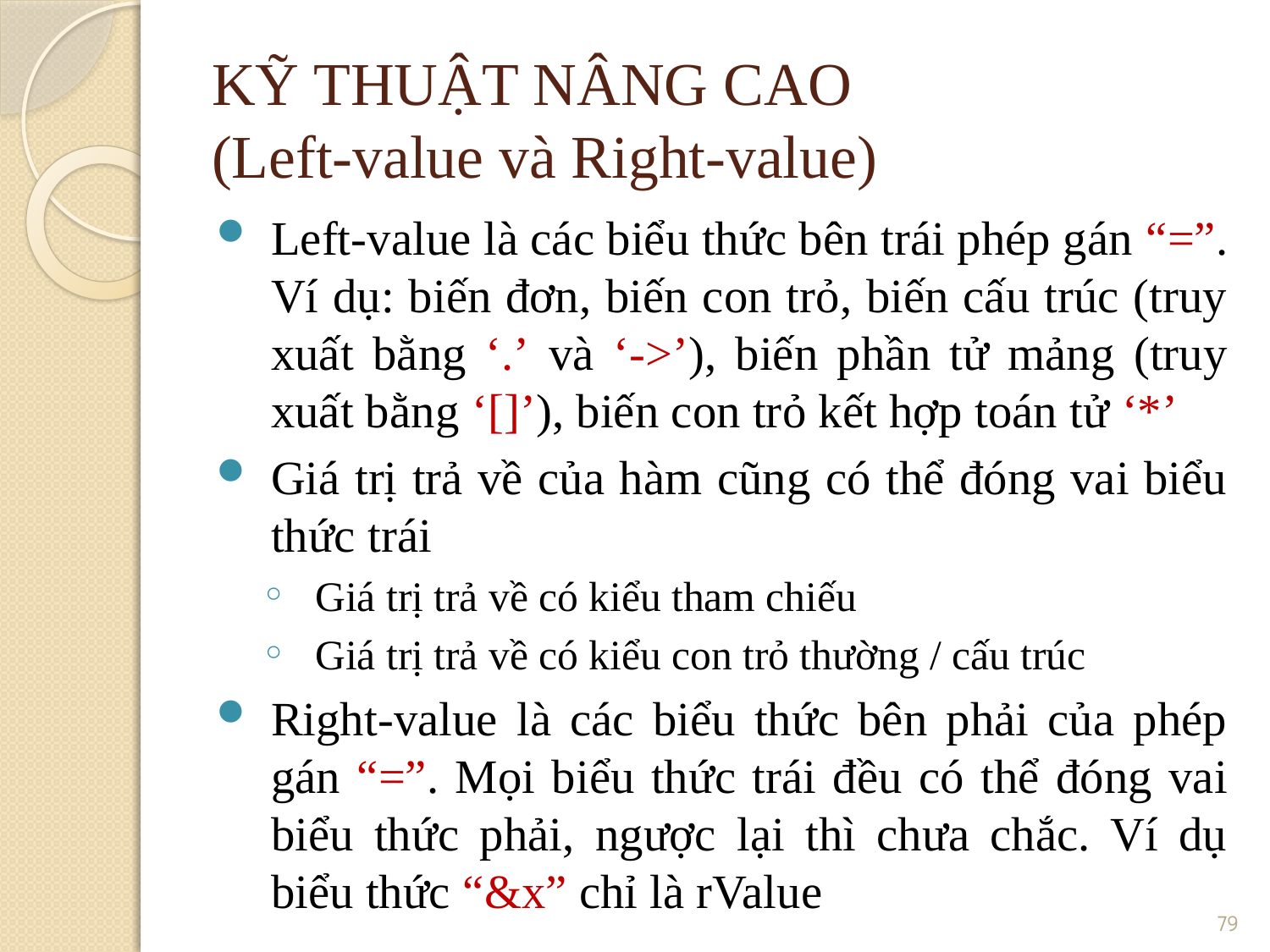

KỸ THUẬT NÂNG CAO
(Left-value và Right-value)
Left-value là các biểu thức bên trái phép gán “=”. Ví dụ: biến đơn, biến con trỏ, biến cấu trúc (truy xuất bằng ‘.’ và ‘->’), biến phần tử mảng (truy xuất bằng ‘[]’), biến con trỏ kết hợp toán tử ‘*’
Giá trị trả về của hàm cũng có thể đóng vai biểu thức trái
Giá trị trả về có kiểu tham chiếu
Giá trị trả về có kiểu con trỏ thường / cấu trúc
Right-value là các biểu thức bên phải của phép gán “=”. Mọi biểu thức trái đều có thể đóng vai biểu thức phải, ngược lại thì chưa chắc. Ví dụ biểu thức “&x” chỉ là rValue
79